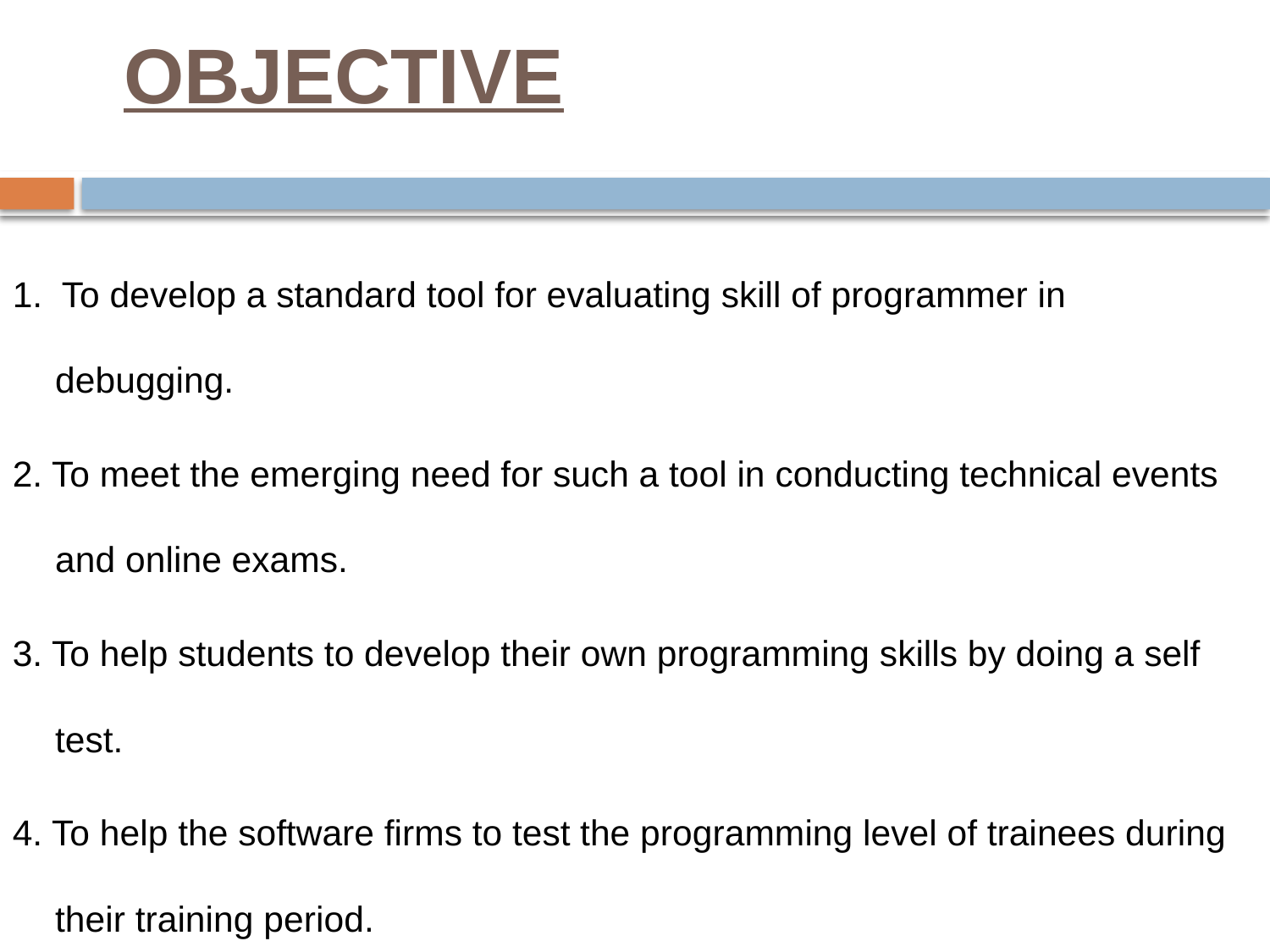

# OBJECTIVE
1.  To develop a standard tool for evaluating skill of programmer in debugging.
2. To meet the emerging need for such a tool in conducting technical events and online exams.
3. To help students to develop their own programming skills by doing a self  test.
4. To help the software firms to test the programming level of trainees during their training period.